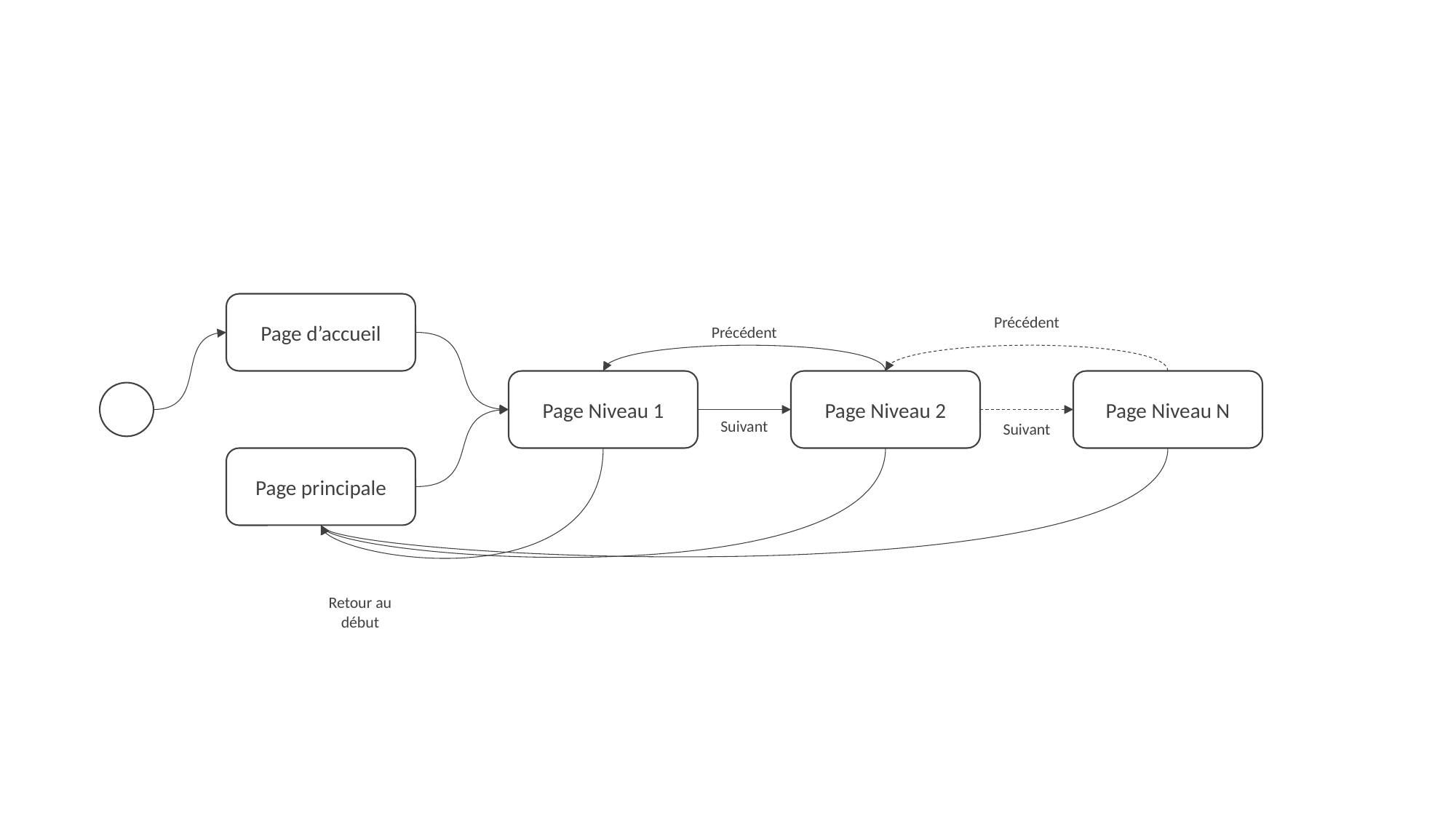

Page d’accueil
Précédent
Précédent
Page Niveau N
Page Niveau 1
Page Niveau 2

Suivant
Suivant
Page principale
Retour au début